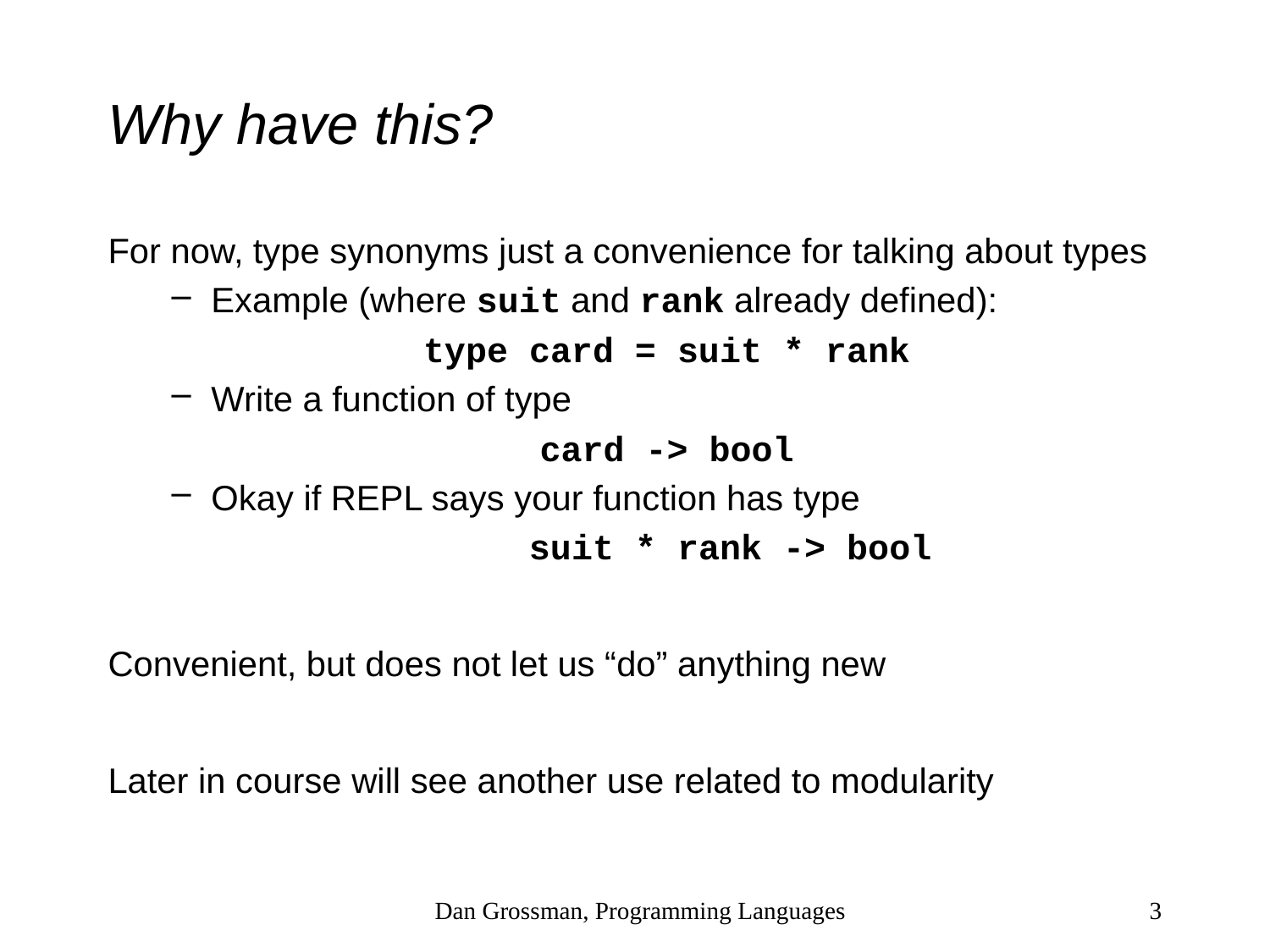

# Why have this?
For now, type synonyms just a convenience for talking about types
Example (where suit and rank already defined):
type card = suit * rank
Write a function of type
card -> bool
Okay if REPL says your function has type
	suit * rank -> bool

Convenient, but does not let us “do” anything new

Later in course will see another use related to modularity
Dan Grossman, Programming Languages
3